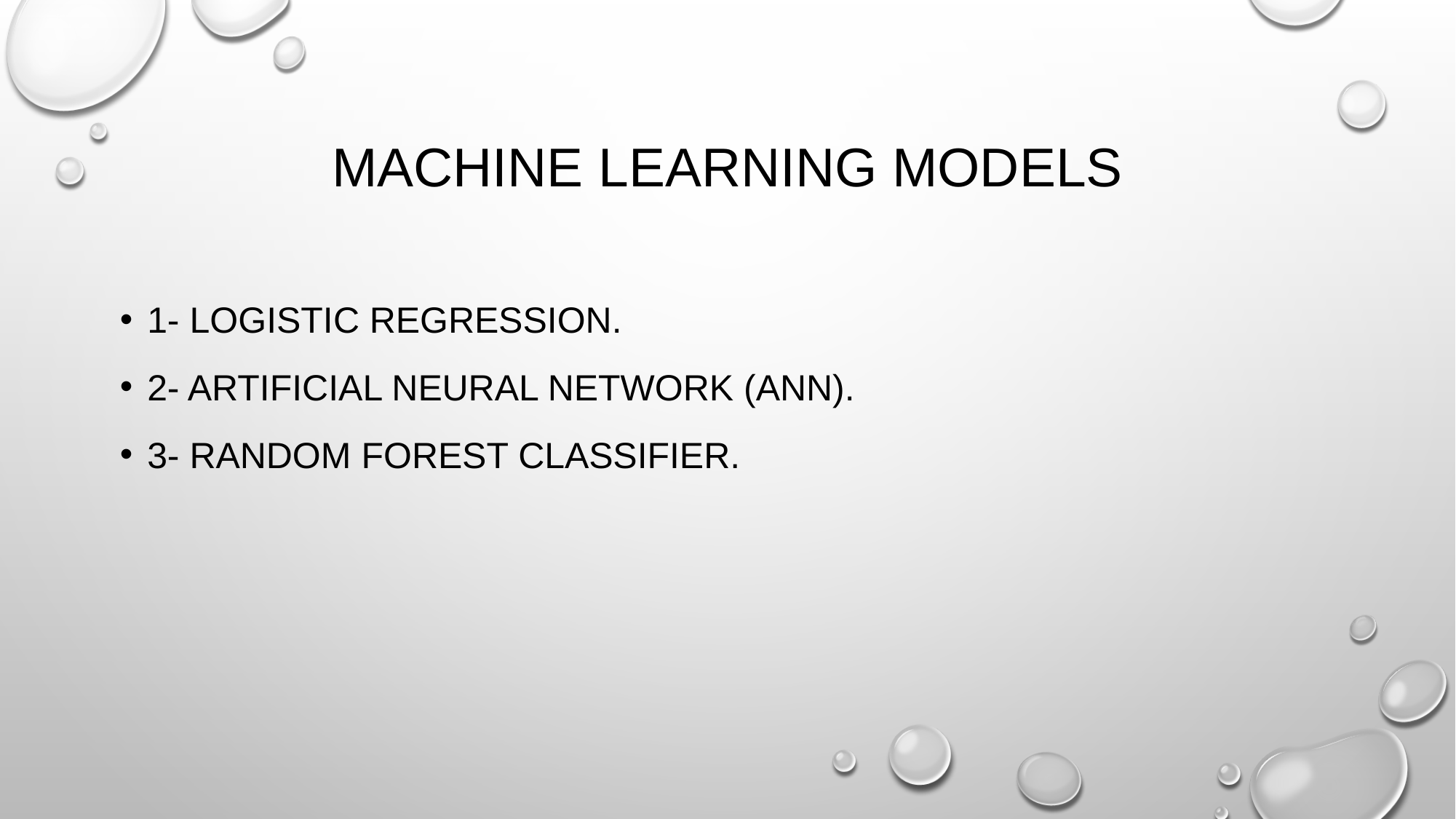

# Machine learning models
1- Logistic Regression.
2- Artificial Neural Network (ANN).
3- Random Forest Classifier.